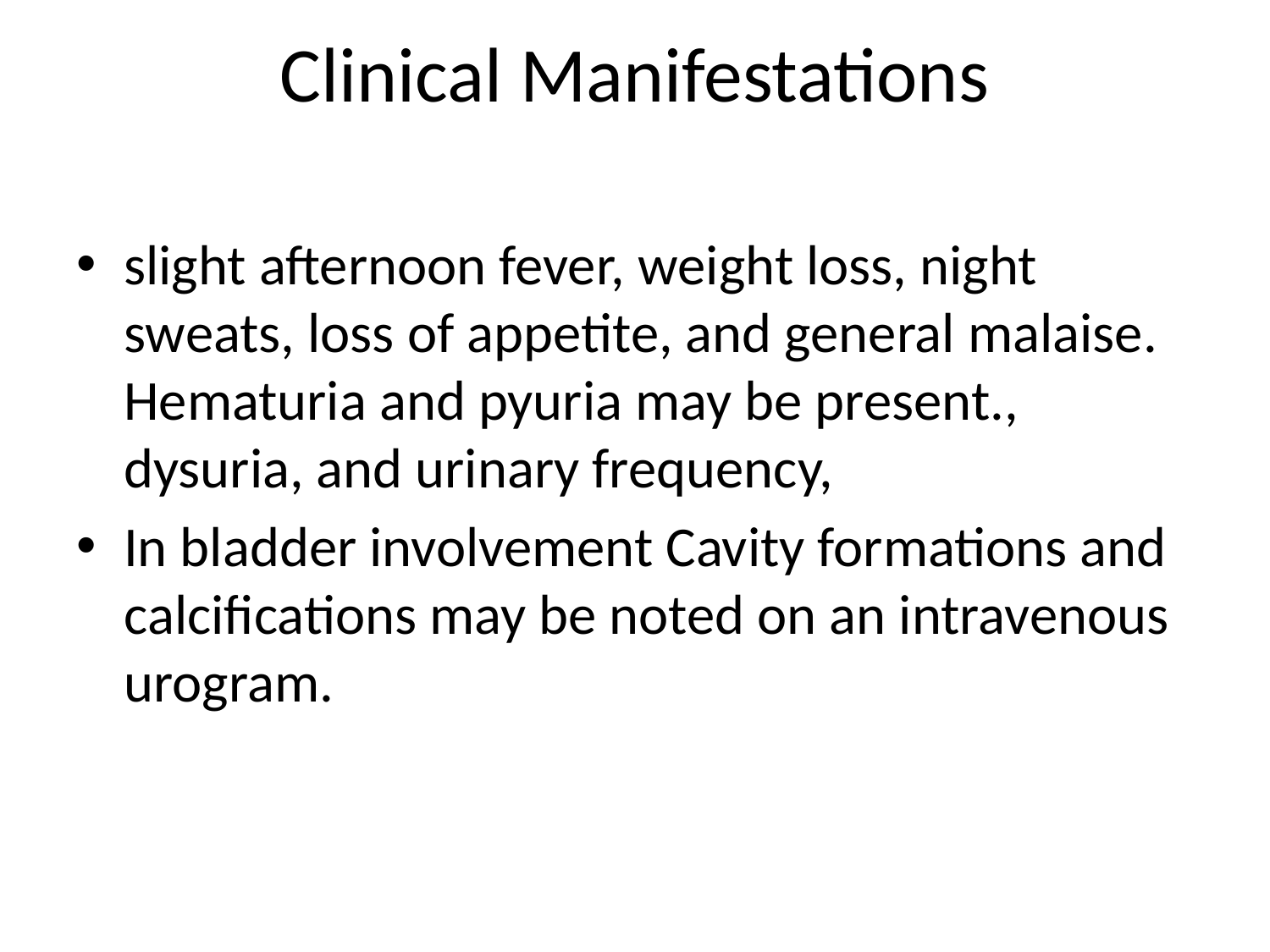

# Clinical Manifestations
slight afternoon fever, weight loss, night sweats, loss of appetite, and general malaise. Hematuria and pyuria may be present., dysuria, and urinary frequency,
In bladder involvement Cavity formations and calciﬁcations may be noted on an intravenous urogram.